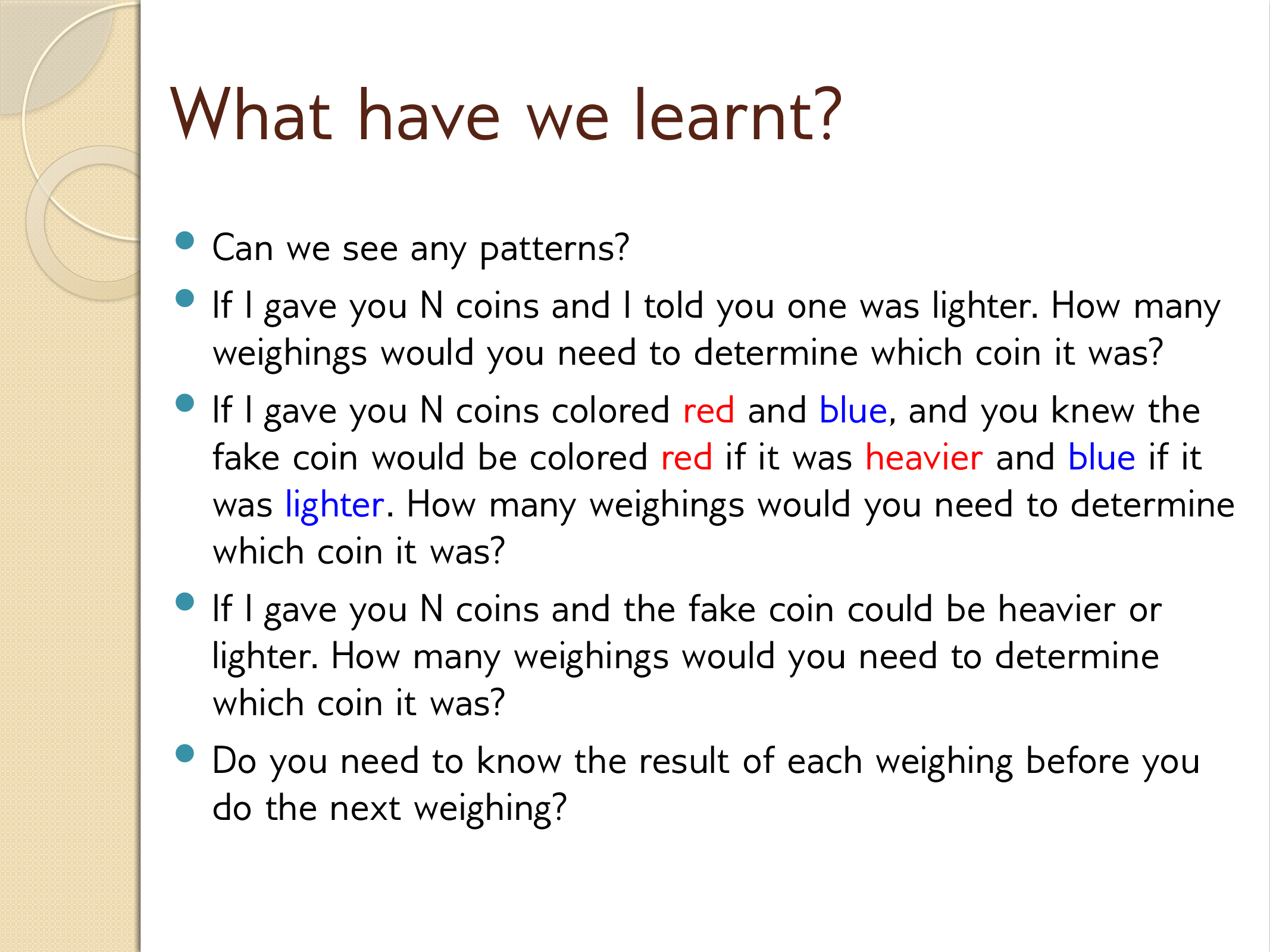

What have we learnt?
Can we see any patterns?
If I gave you N coins and I told you one was lighter. How many weighings would you need to determine which coin it was?
If I gave you N coins colored red and blue, and you knew the fake coin would be colored red if it was heavier and blue if it was lighter. How many weighings would you need to determine which coin it was?
If I gave you N coins and the fake coin could be heavier or lighter. How many weighings would you need to determine which coin it was?
Do you need to know the result of each weighing before you do the next weighing?